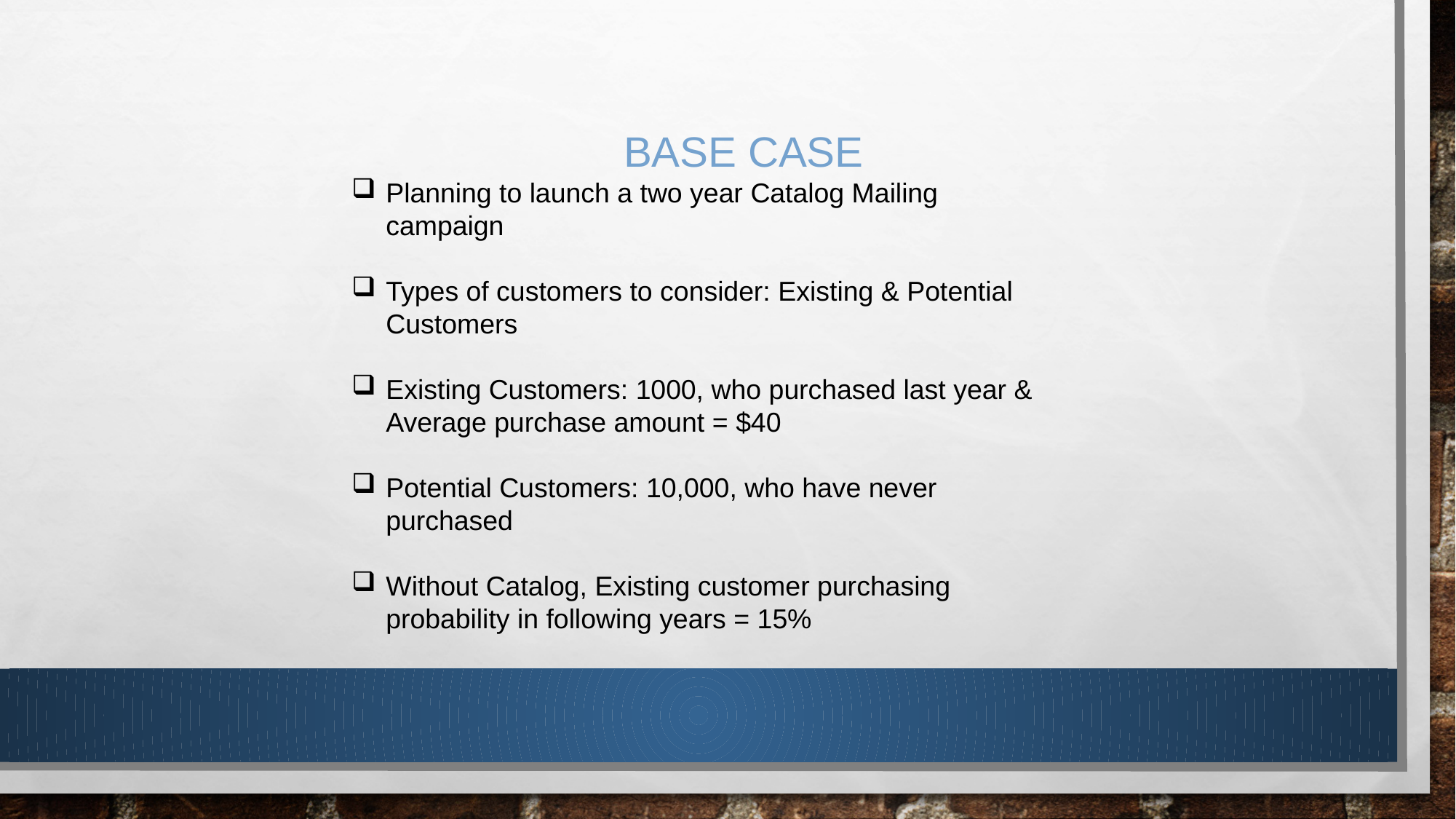

BASE CASE
Planning to launch a two year Catalog Mailing campaign

Types of customers to consider: Existing & Potential Customers

Existing Customers: 1000, who purchased last year & Average purchase amount = $40

Potential Customers: 10,000, who have never purchased

Without Catalog, Existing customer purchasing probability in following years = 15%